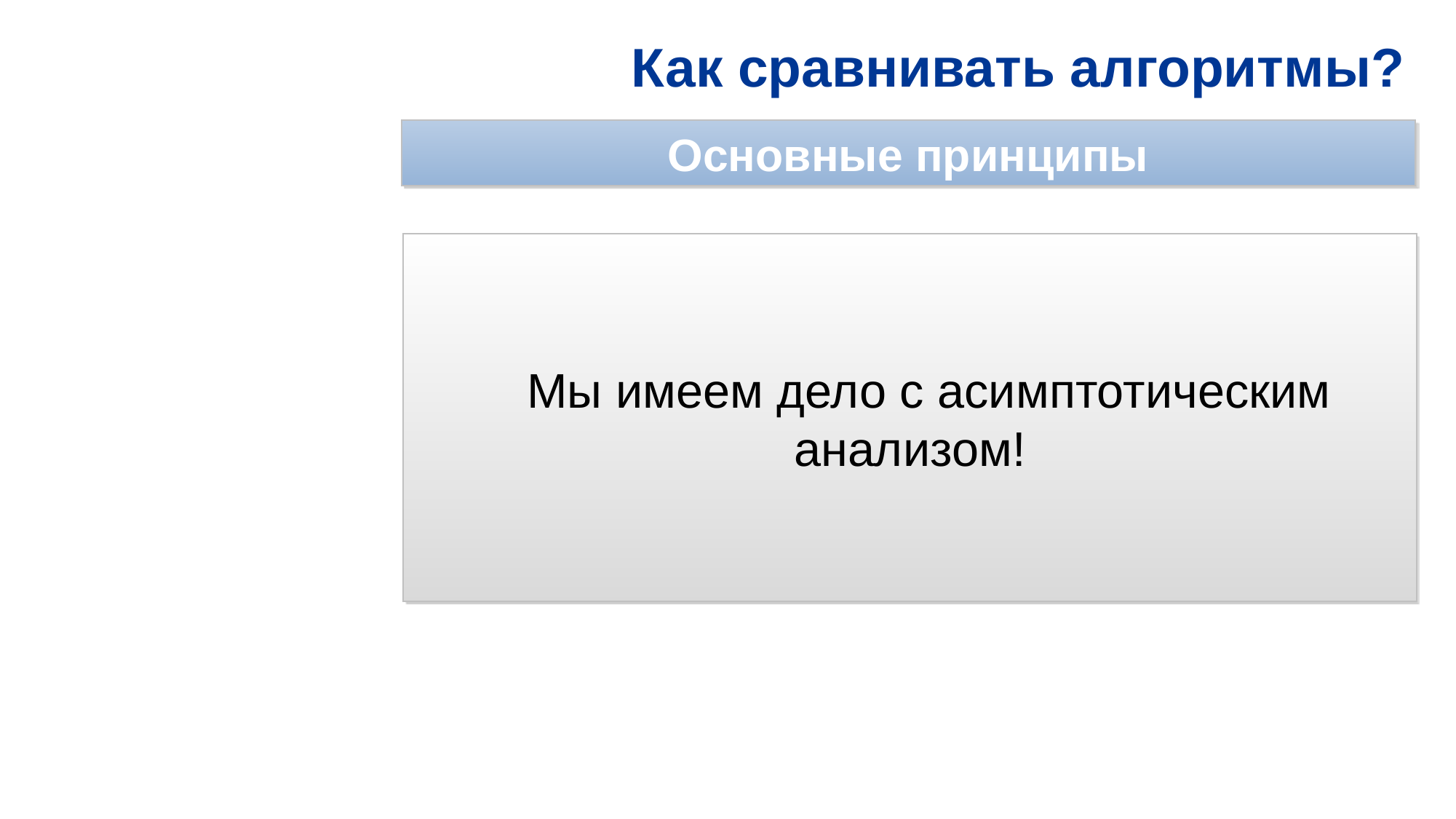

# Как сравнивать алгоритмы?
Основные принципы
    Мы имеем дело с асимптотическим анализом!